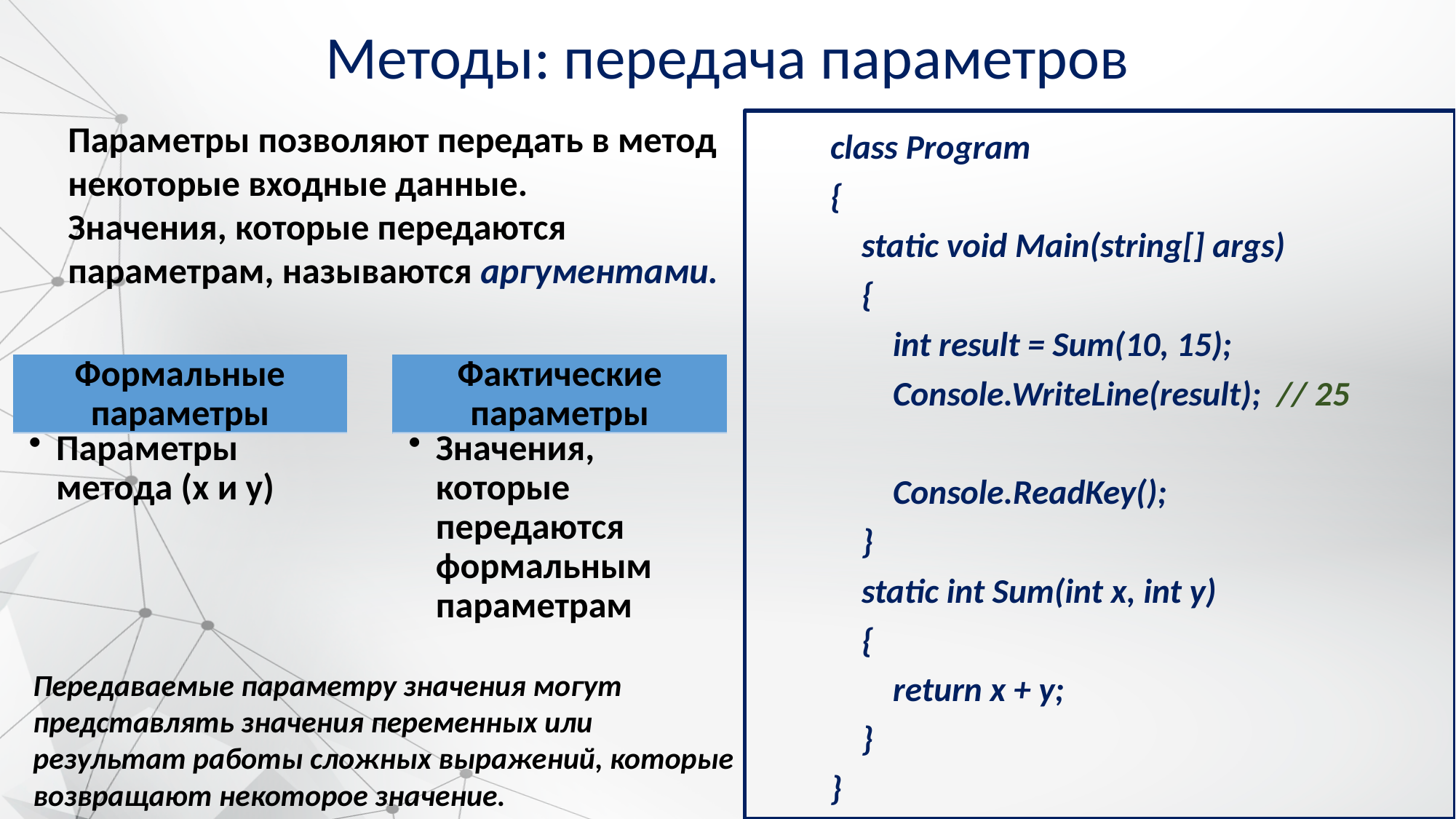

# Методы: передача параметров
Параметры позволяют передать в метод некоторые входные данные.
Значения, которые передаются параметрам, называются аргументами.
class Program
{
    static void Main(string[] args)
    {
        int result = Sum(10, 15);
        Console.WriteLine(result);  // 25

        Console.ReadKey();
    }
    static int Sum(int x, int y)
    {
        return x + y;
    }
}
Формальные параметры
Параметры метода (x и y)
Фактические параметры
Значения, которые передаются формальным параметрам
Передаваемые параметру значения могут представлять значения переменных или результат работы сложных выражений, которые возвращают некоторое значение.